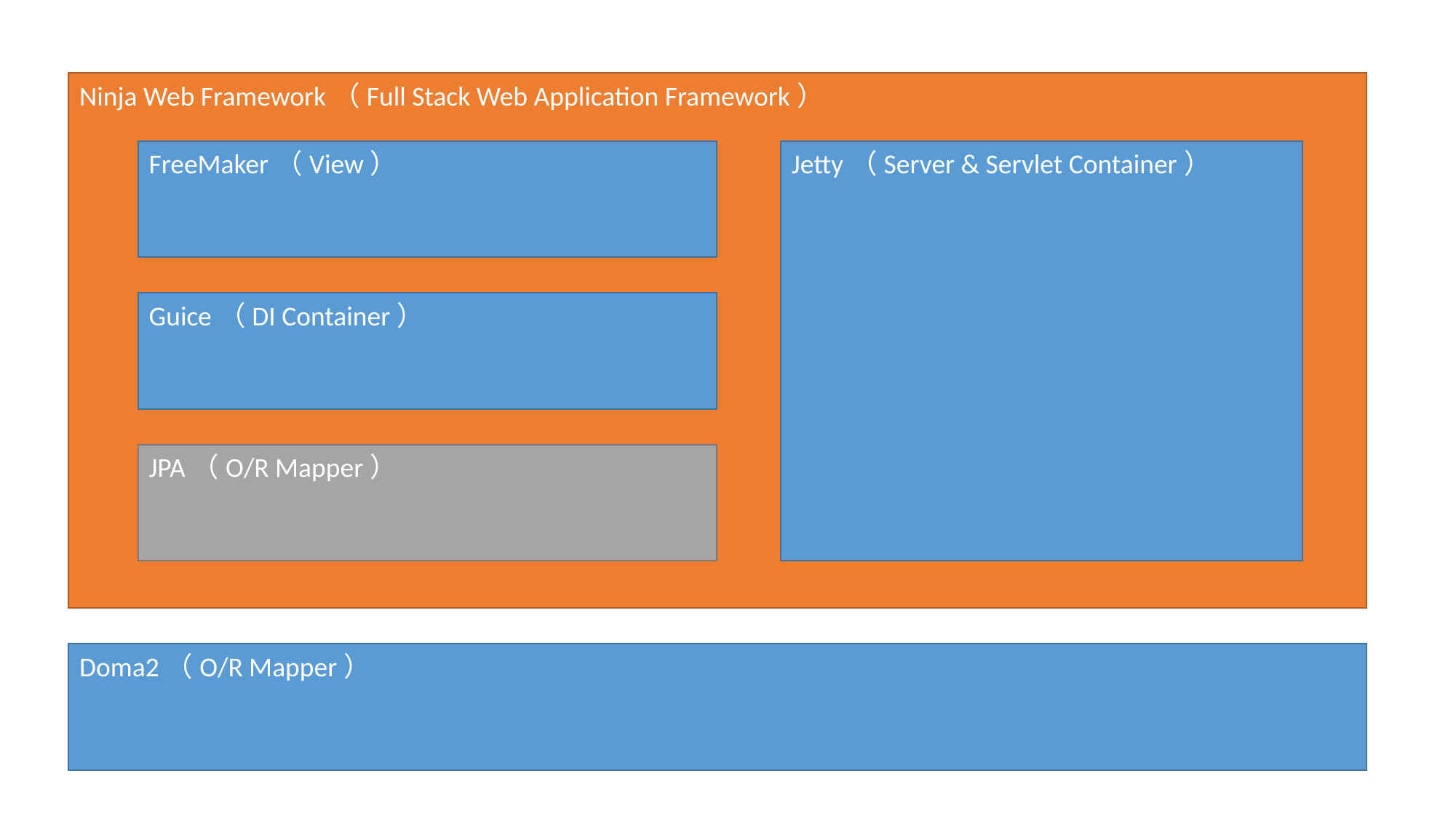

Ninja Web Framework（Full Stack Web Application Framework）
FreeMaker（View）
Jetty（Server & Servlet Container）
Guice（DI Container）
JPA（O/R Mapper）
Doma2（O/R Mapper）